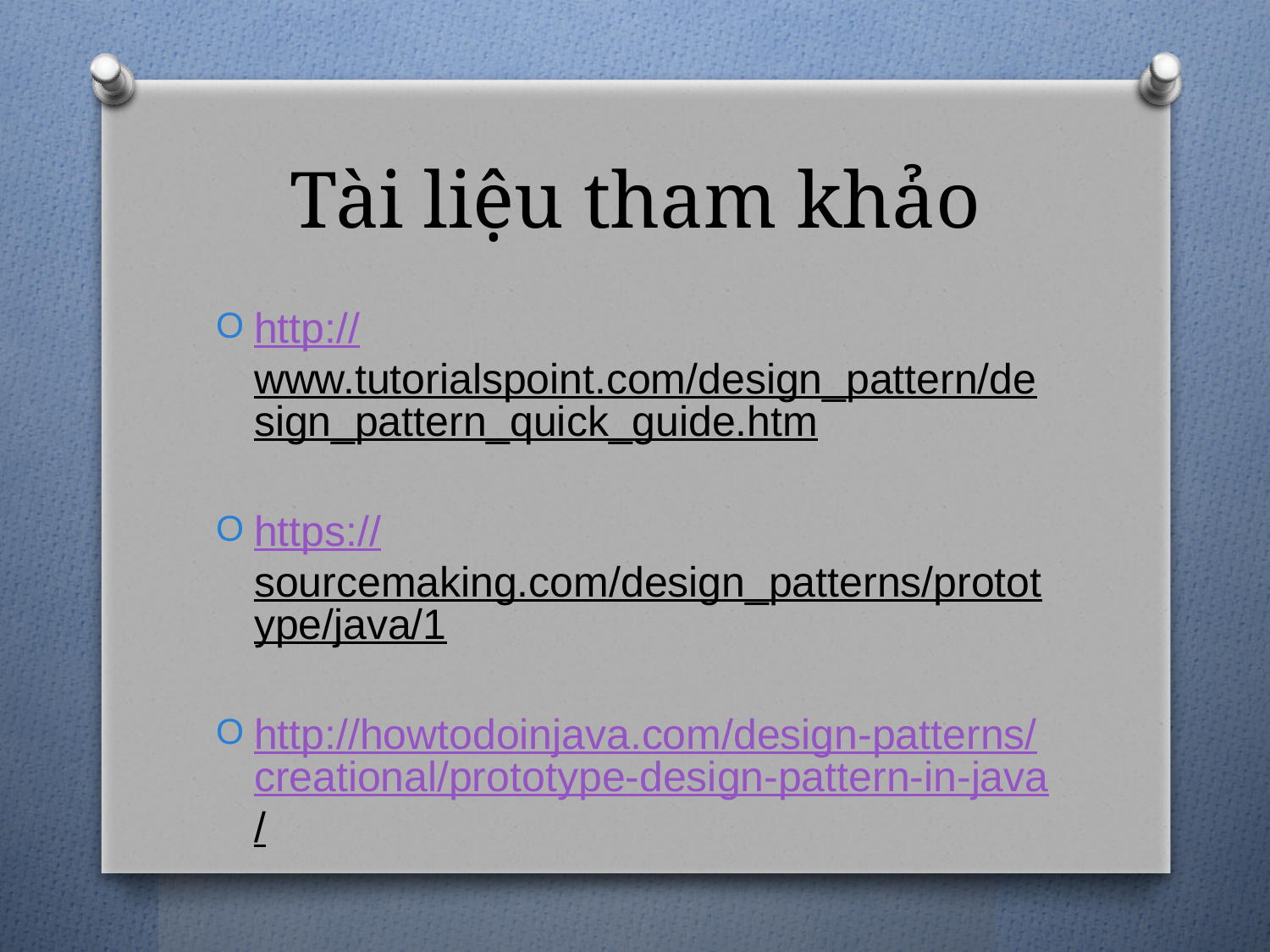

# Tài liệu tham khảo
http://www.tutorialspoint.com/design_pattern/design_pattern_quick_guide.htm
https://sourcemaking.com/design_patterns/prototype/java/1
http://howtodoinjava.com/design-patterns/creational/prototype-design-pattern-in-java/